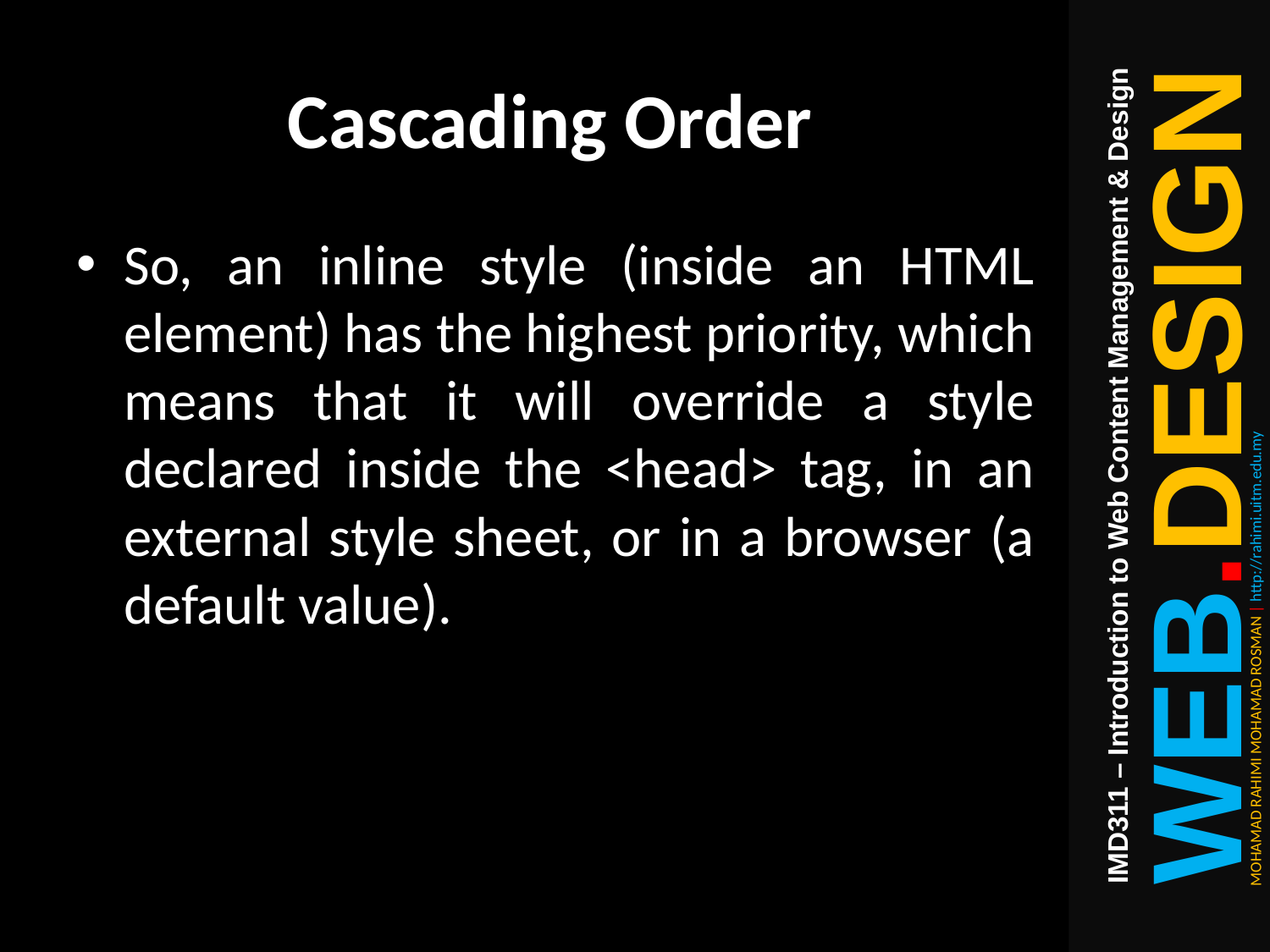

# Cascading Order
So, an inline style (inside an HTML element) has the highest priority, which means that it will override a style declared inside the <head> tag, in an external style sheet, or in a browser (a default value).